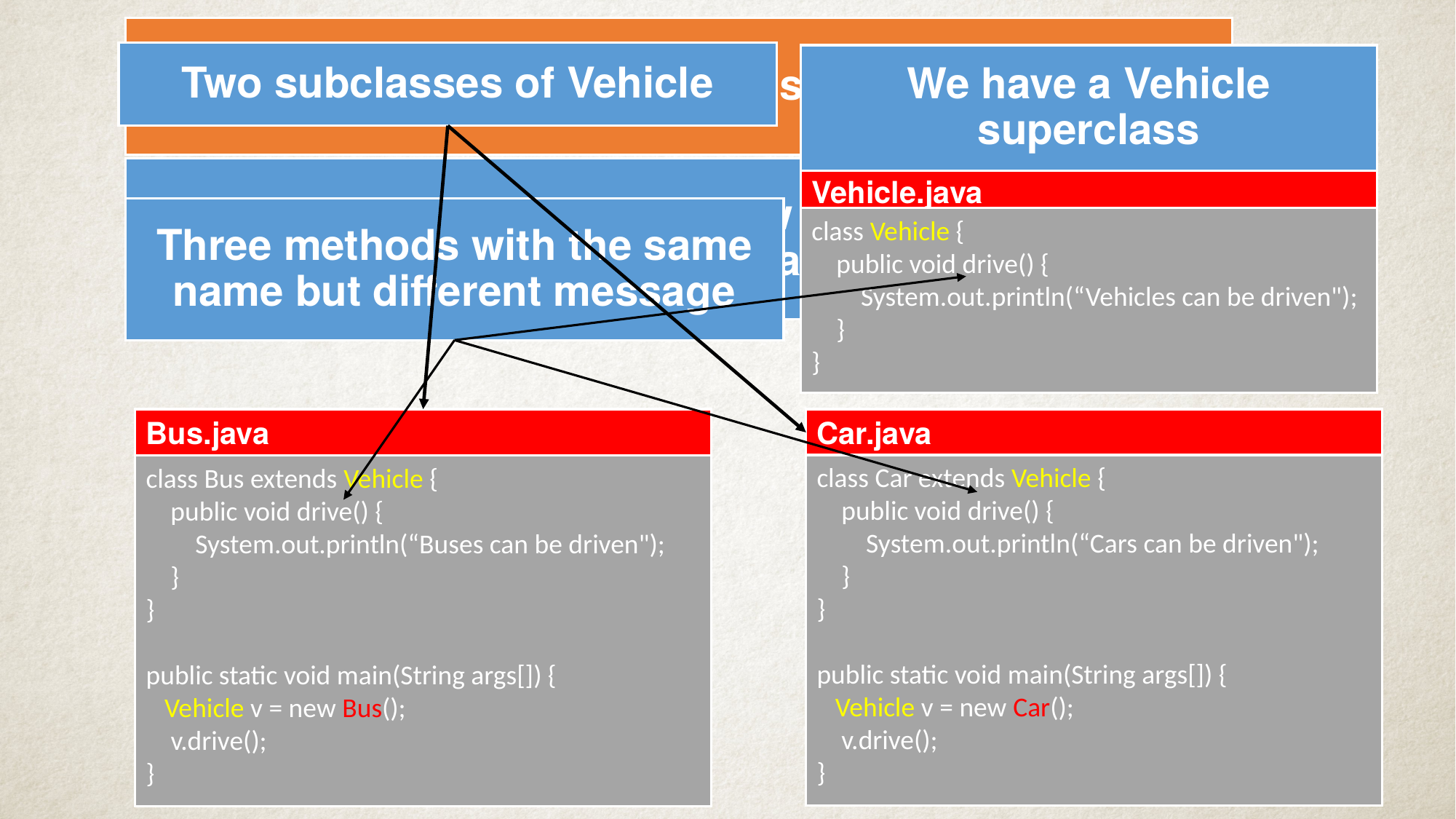

What is it?
Let’s take a look at these examples
Two subclasses of Vehicle
We have a Vehicle superclass
Last time we have learned how to re-implement an instance method from a superclass
Vehicle.java
Three methods with the same name but different message
class Vehicle {
    public void drive() {
        System.out.println(“Vehicles can be driven");
    }
}
Bus.java
Car.java
class Car extends Vehicle {
    public void drive() {
        System.out.println(“Cars can be driven");
    }
}

public static void main(String args[]) {
   Vehicle v = new Car();
    v.drive();
}
class Bus extends Vehicle {
    public void drive() {
        System.out.println(“Buses can be driven");
    }
}

public static void main(String args[]) {
   Vehicle v = new Bus();
    v.drive();
}